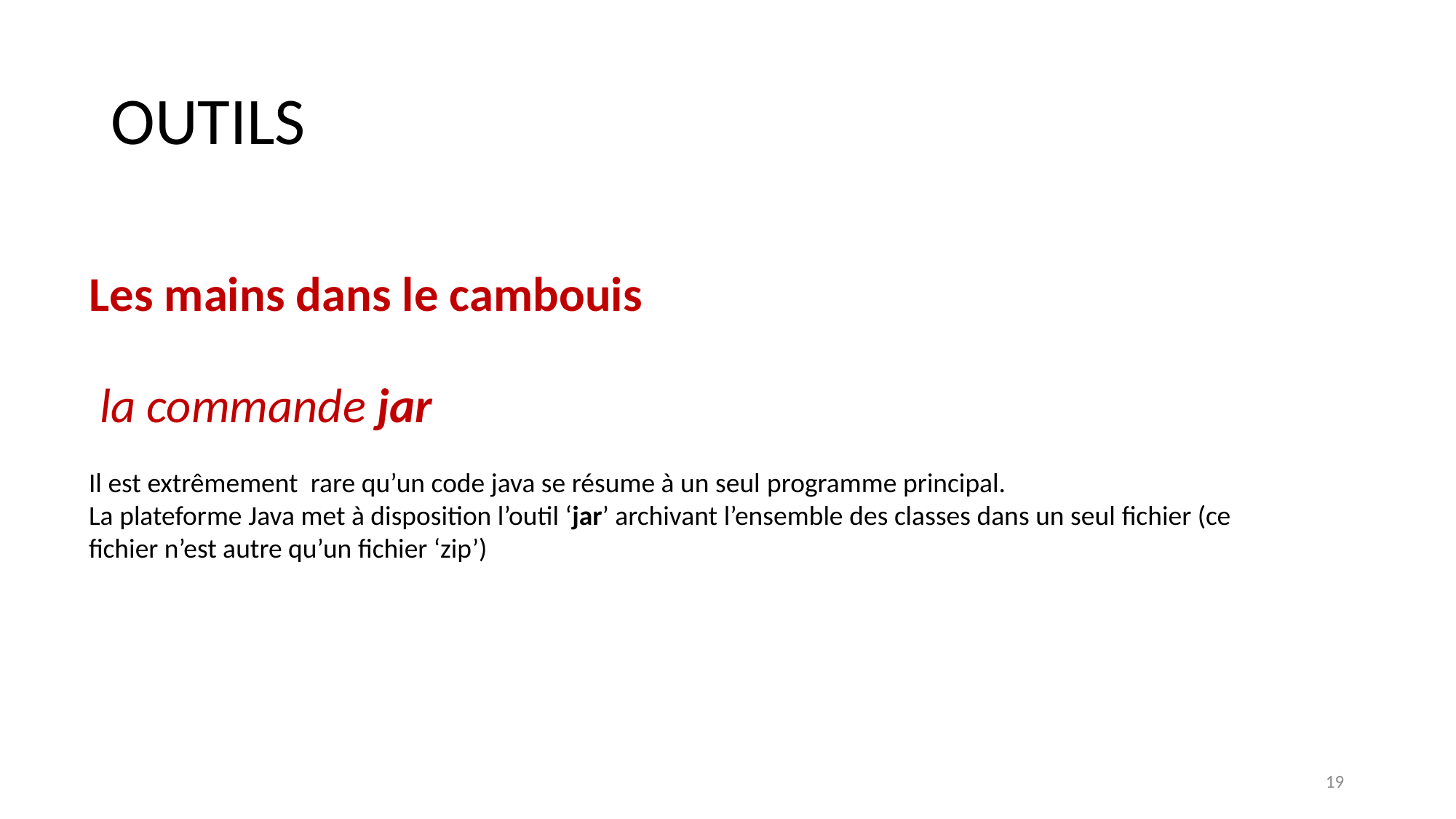

# OUTILS
Les mains dans le cambouis
 la commande jar

Il est extrêmement  rare qu’un code java se résume à un seul programme principal.
La plateforme Java met à disposition l’outil ‘jar’ archivant l’ensemble des classes dans un seul fichier (ce fichier n’est autre qu’un fichier ‘zip’)

19